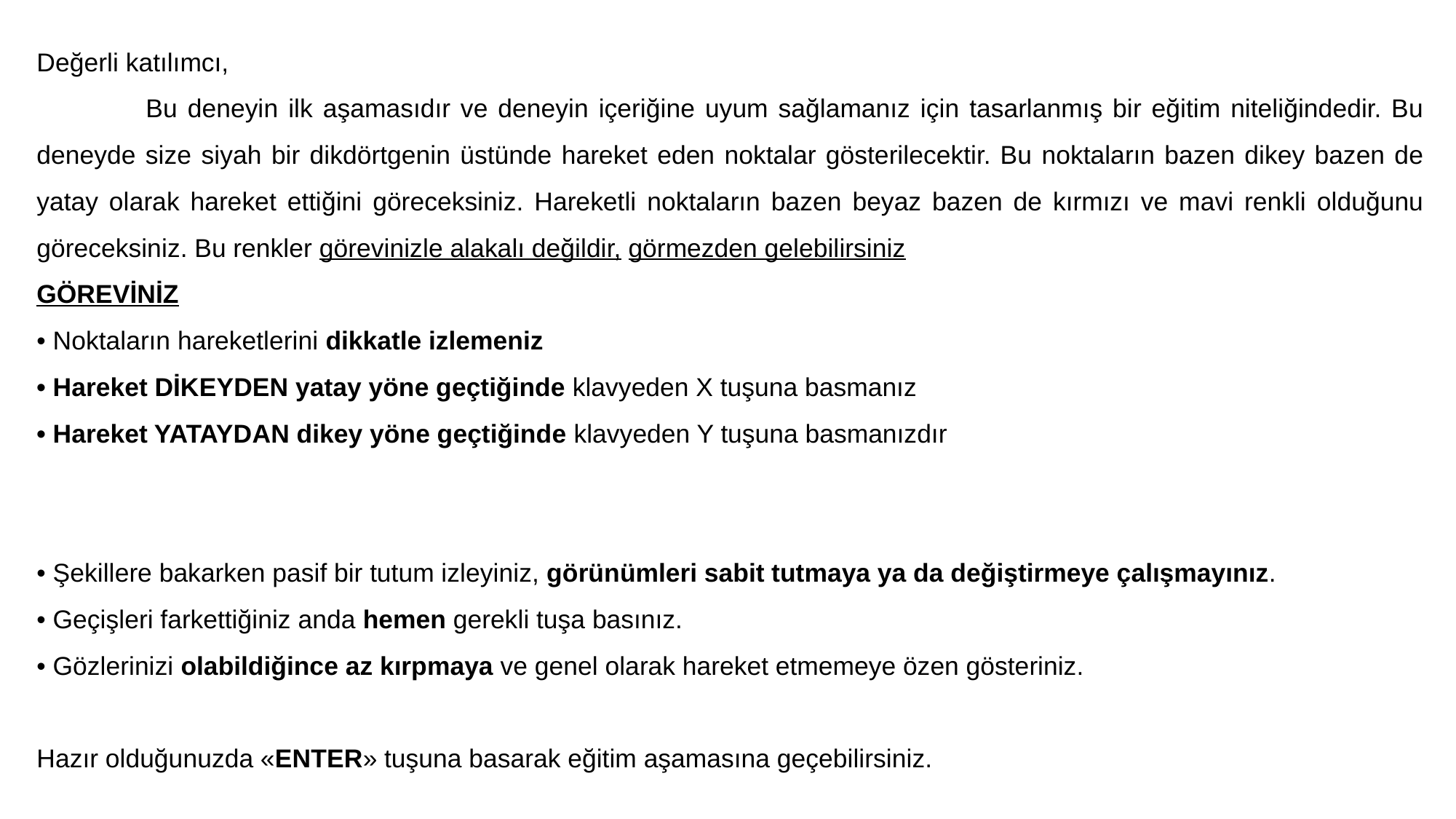

Değerli katılımcı,
	Bu deneyin ilk aşamasıdır ve deneyin içeriğine uyum sağlamanız için tasarlanmış bir eğitim niteliğindedir. Bu deneyde size siyah bir dikdörtgenin üstünde hareket eden noktalar gösterilecektir. Bu noktaların bazen dikey bazen de yatay olarak hareket ettiğini göreceksiniz. Hareketli noktaların bazen beyaz bazen de kırmızı ve mavi renkli olduğunu göreceksiniz. Bu renkler görevinizle alakalı değildir, görmezden gelebilirsiniz
GÖREVİNİZ
• Noktaların hareketlerini dikkatle izlemeniz
• Hareket DİKEYDEN yatay yöne geçtiğinde klavyeden X tuşuna basmanız
• Hareket YATAYDAN dikey yöne geçtiğinde klavyeden Y tuşuna basmanızdır

• Şekillere bakarken pasif bir tutum izleyiniz, görünümleri sabit tutmaya ya da değiştirmeye çalışmayınız.
• Geçişleri farkettiğiniz anda hemen gerekli tuşa basınız.
• Gözlerinizi olabildiğince az kırpmaya ve genel olarak hareket etmemeye özen gösteriniz.

Hazır olduğunuzda «ENTER» tuşuna basarak eğitim aşamasına geçebilirsiniz.